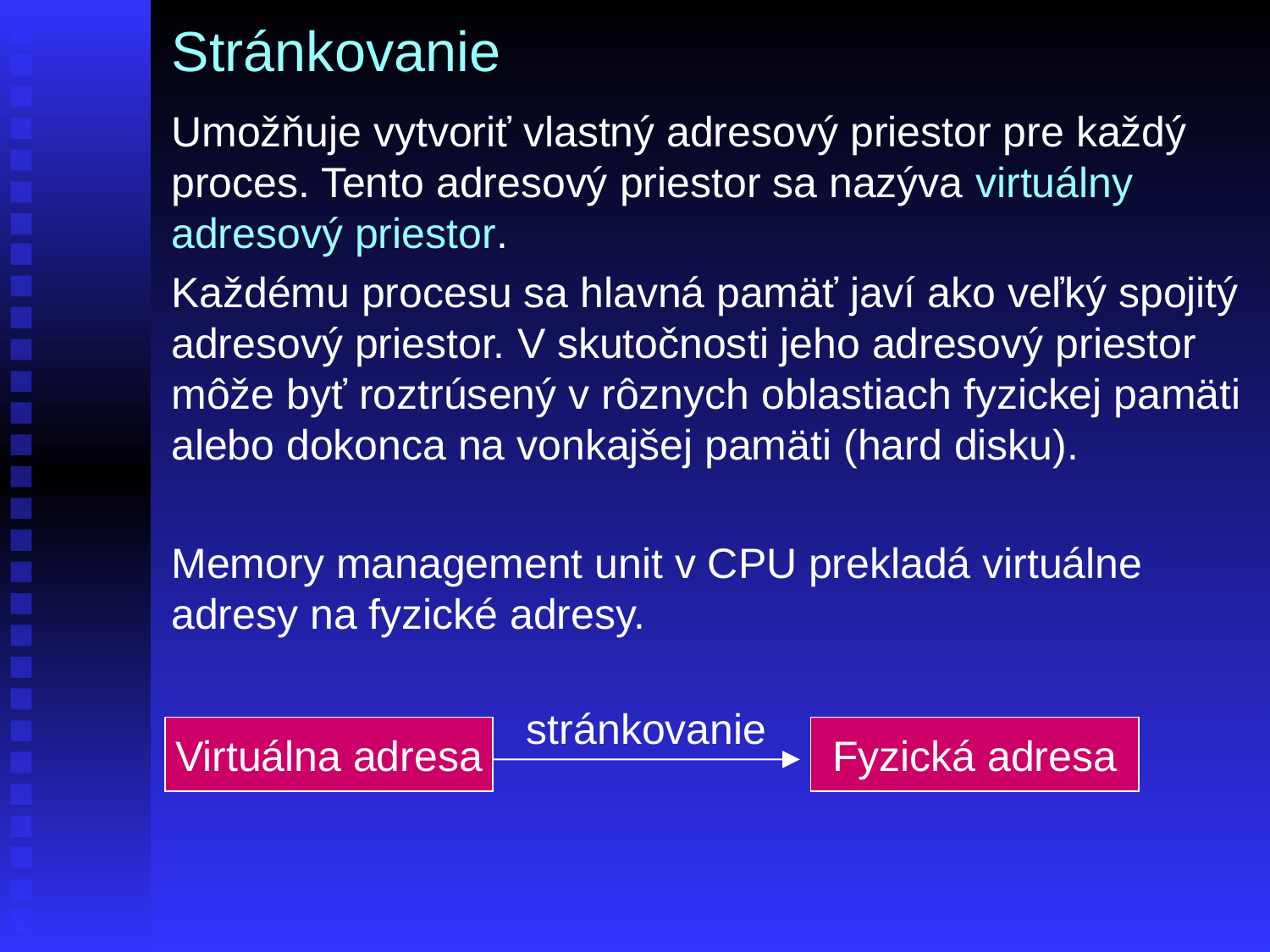

# Stránkovanie
Umožňuje vytvoriť vlastný adresový priestor pre každý proces. Tento adresový priestor sa nazýva virtuálny adresový priestor.
Každému procesu sa hlavná pamäť javí ako veľký spojitý adresový priestor. V skutočnosti jeho adresový priestor môže byť roztrúsený v rôznych oblastiach fyzickej pamäti alebo dokonca na vonkajšej pamäti (hard disku).

Memory management unit v CPU prekladá virtuálne adresy na fyzické adresy.

stránkovanie
Virtuálna adresa
Fyzická adresa